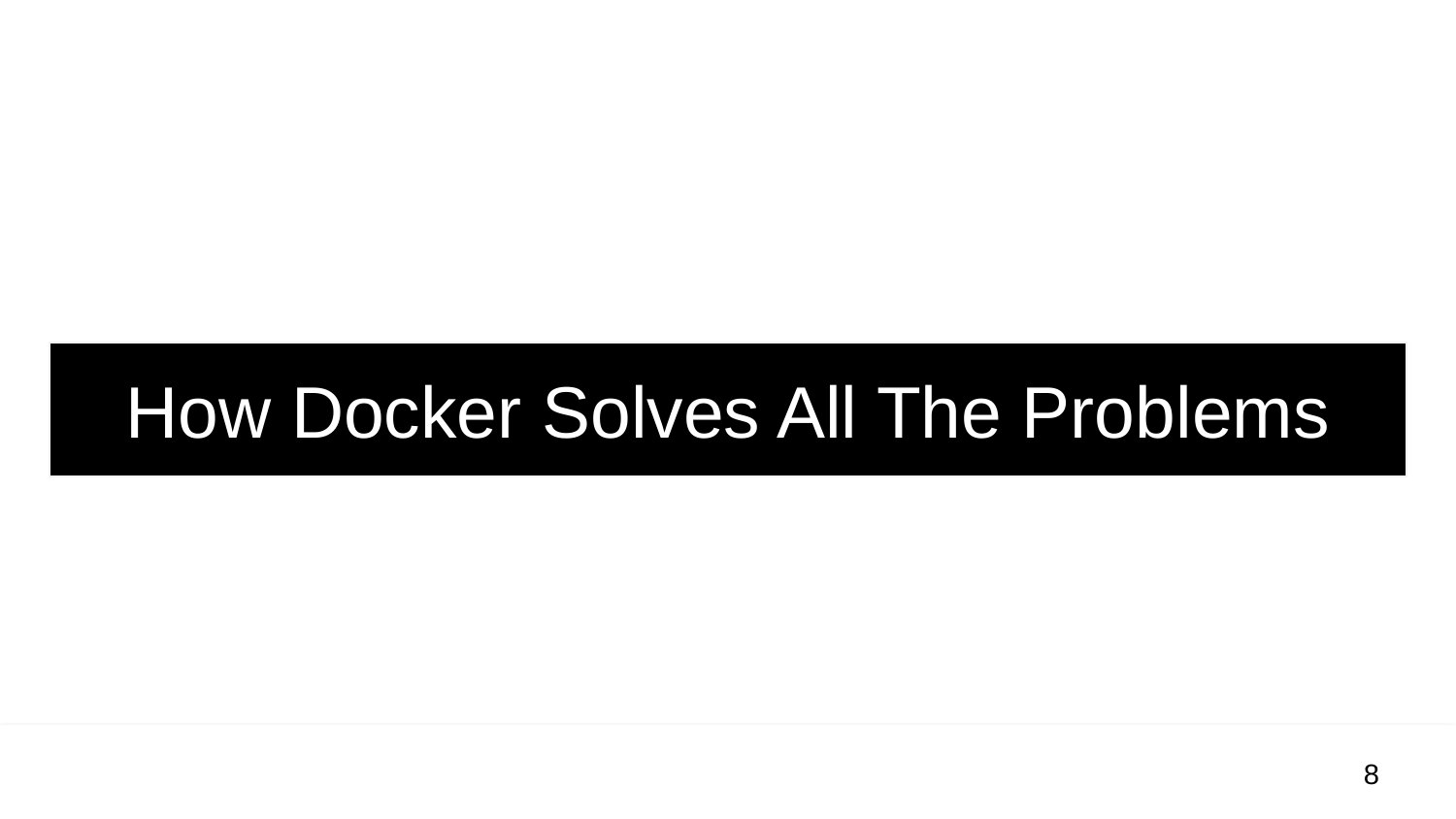

# How Docker Solves All The Problems

8